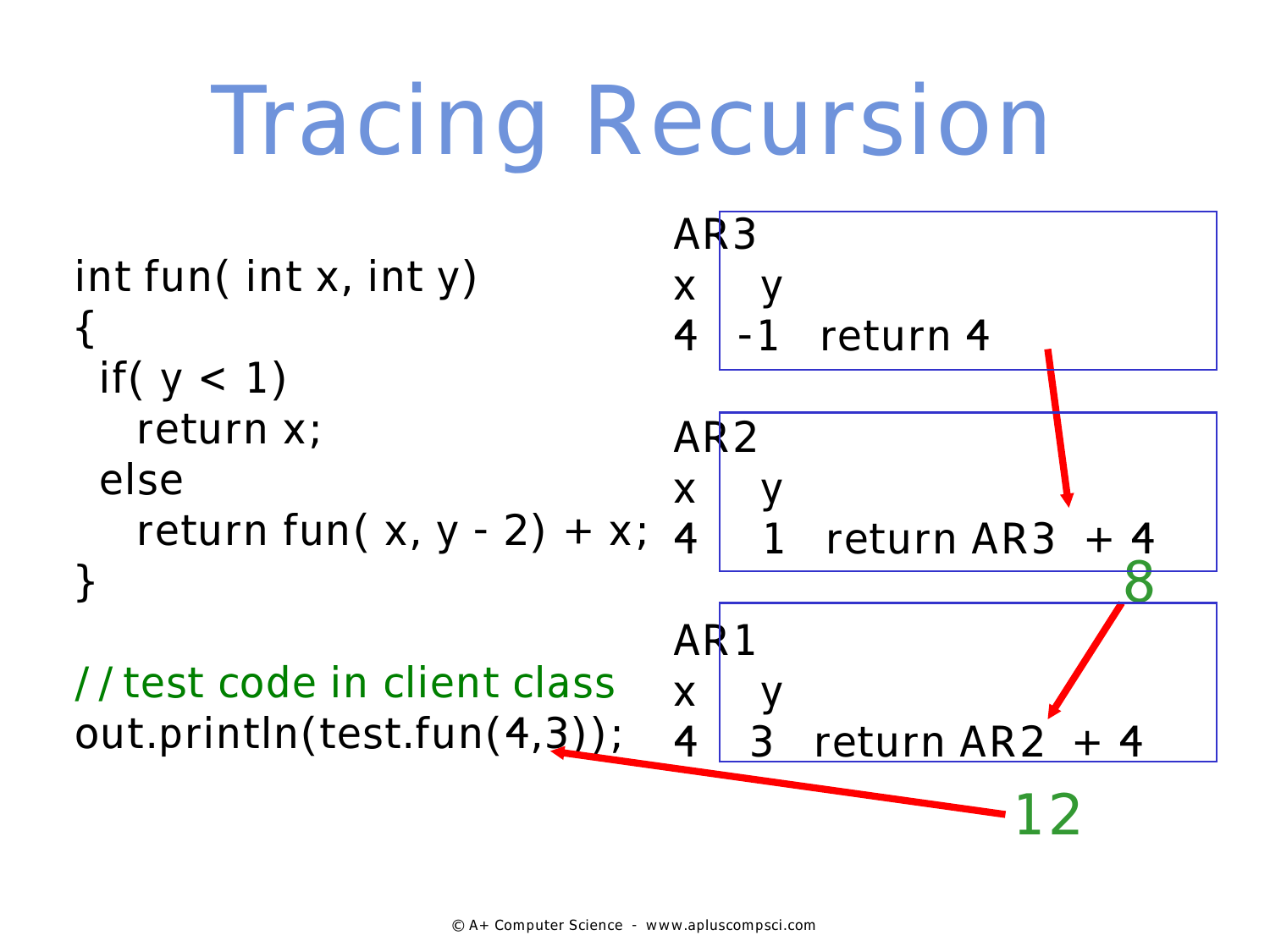

Tracing Recursion
AR3
x     y
4   -1   return 4

AR2
x     y
  1   return AR3  + 4

AR1
x     y
4    3   return AR2  + 4

int fun( int x, int y)
{
  if( y < 1)
     return x;
  else
     return fun( x, y - 2) + x;
}

//test code in client class
out.println(test.fun(4,3));

8

 12

© A+ Computer Science  -  www.apluscompsci.com